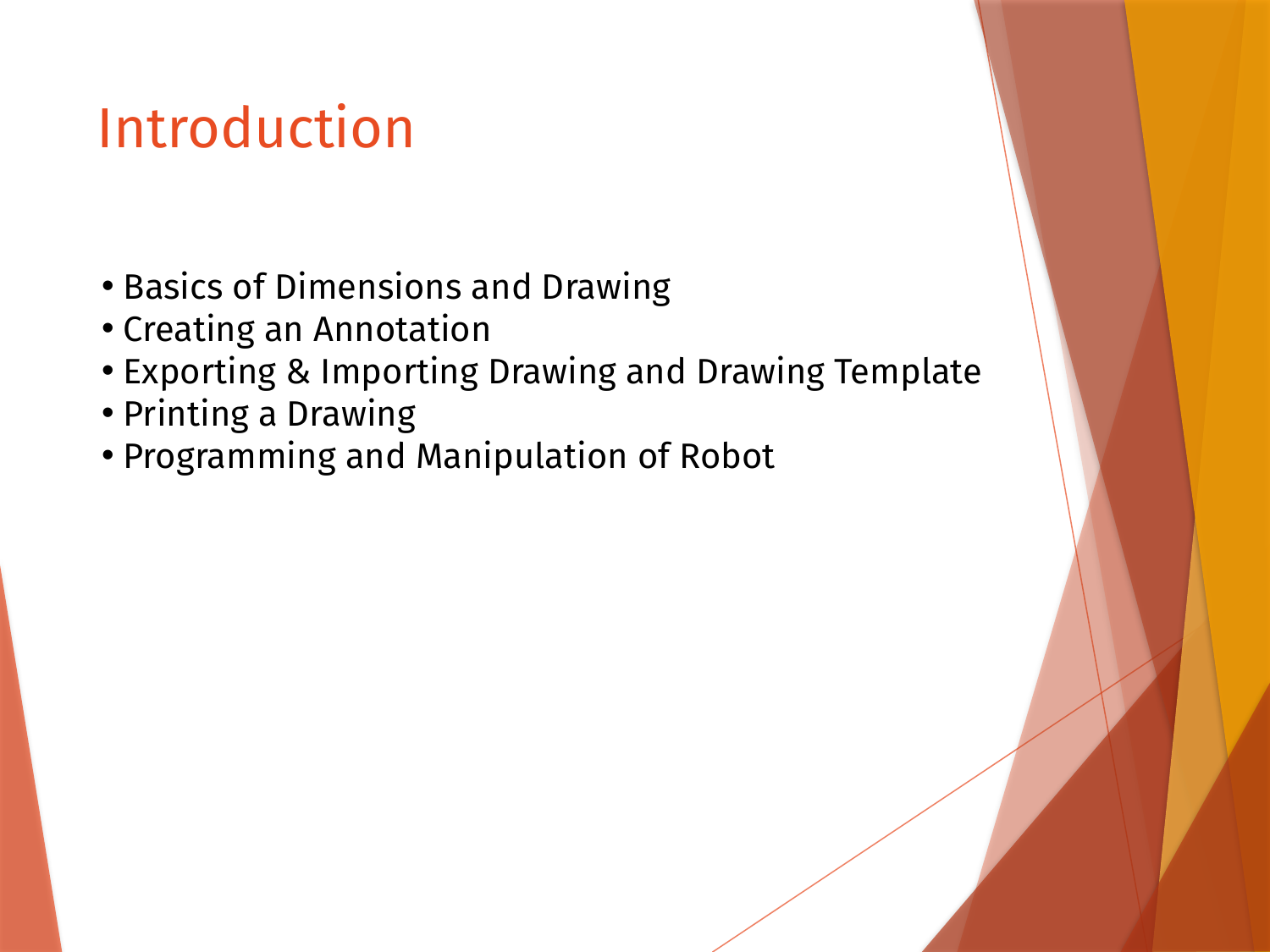

# Introduction
 Basics of Dimensions and Drawing
 Creating an Annotation
 Exporting & Importing Drawing and Drawing Template
 Printing a Drawing
 Programming and Manipulation of Robot